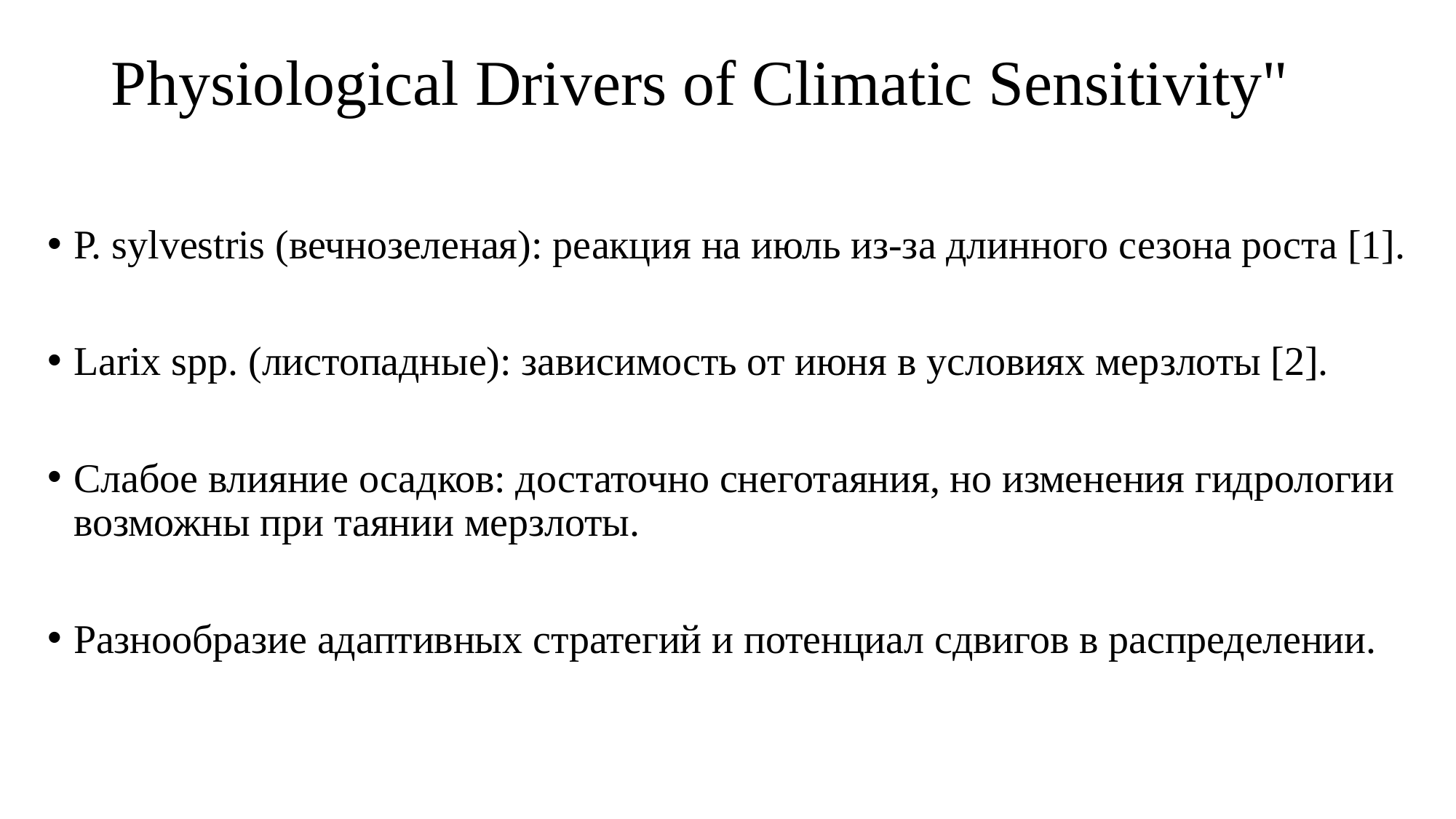

# Physiological Drivers of Climatic Sensitivity"
P. sylvestris (вечнозеленая): реакция на июль из-за длинного сезона роста [1].

Larix spp. (листопадные): зависимость от июня в условиях мерзлоты [2].

Слабое влияние осадков: достаточно снеготаяния, но изменения гидрологии возможны при таянии мерзлоты.

Разнообразие адаптивных стратегий и потенциал сдвигов в распределении.